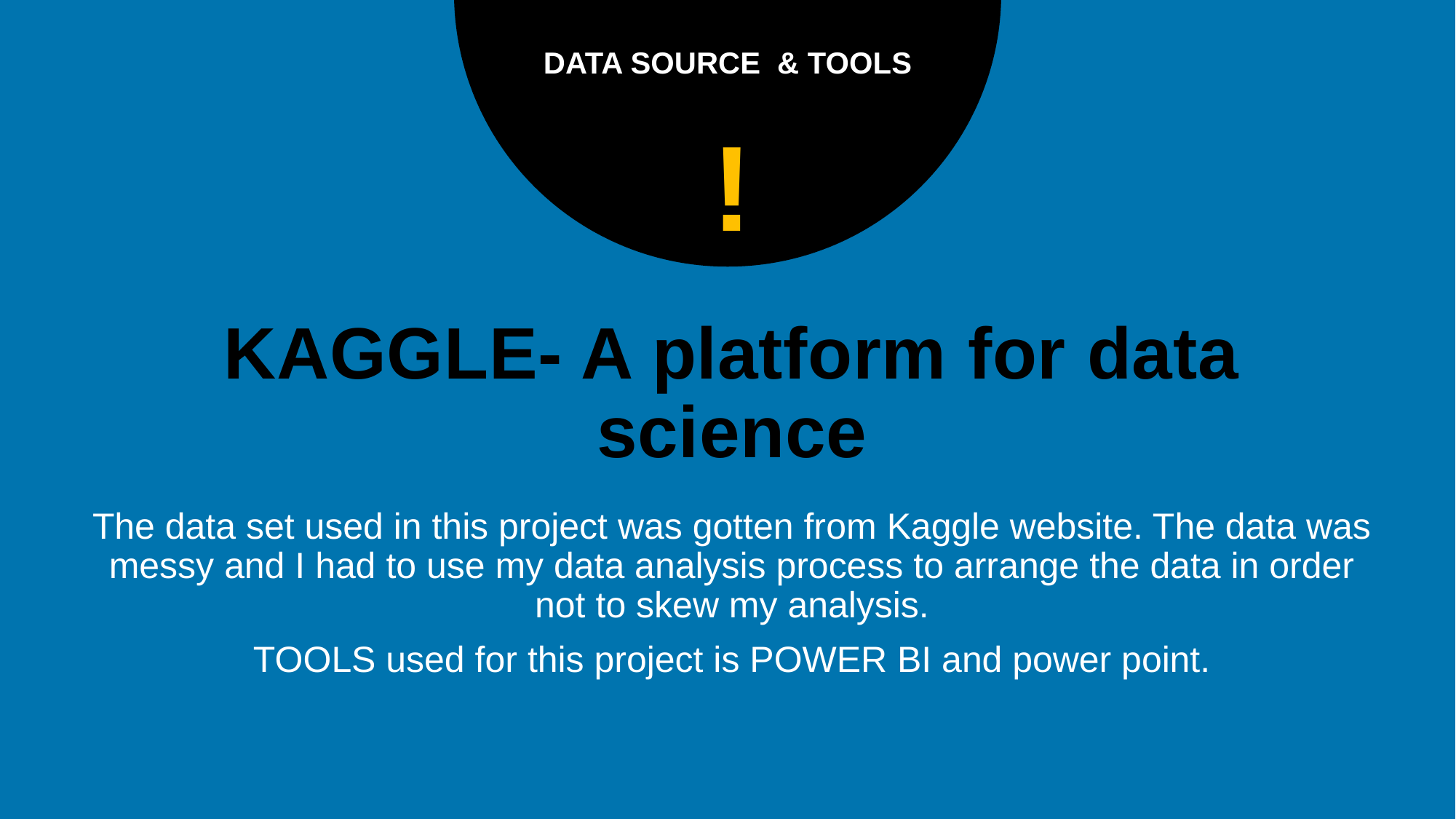

DATA SOURCE  & TOOLS

!
# KAGGLE- A platform for data science
The data set used in this project was gotten from Kaggle website. The data was messy and I had to use my data analysis process to arrange the data in order not to skew my analysis.
TOOLS used for this project is POWER BI and power point.